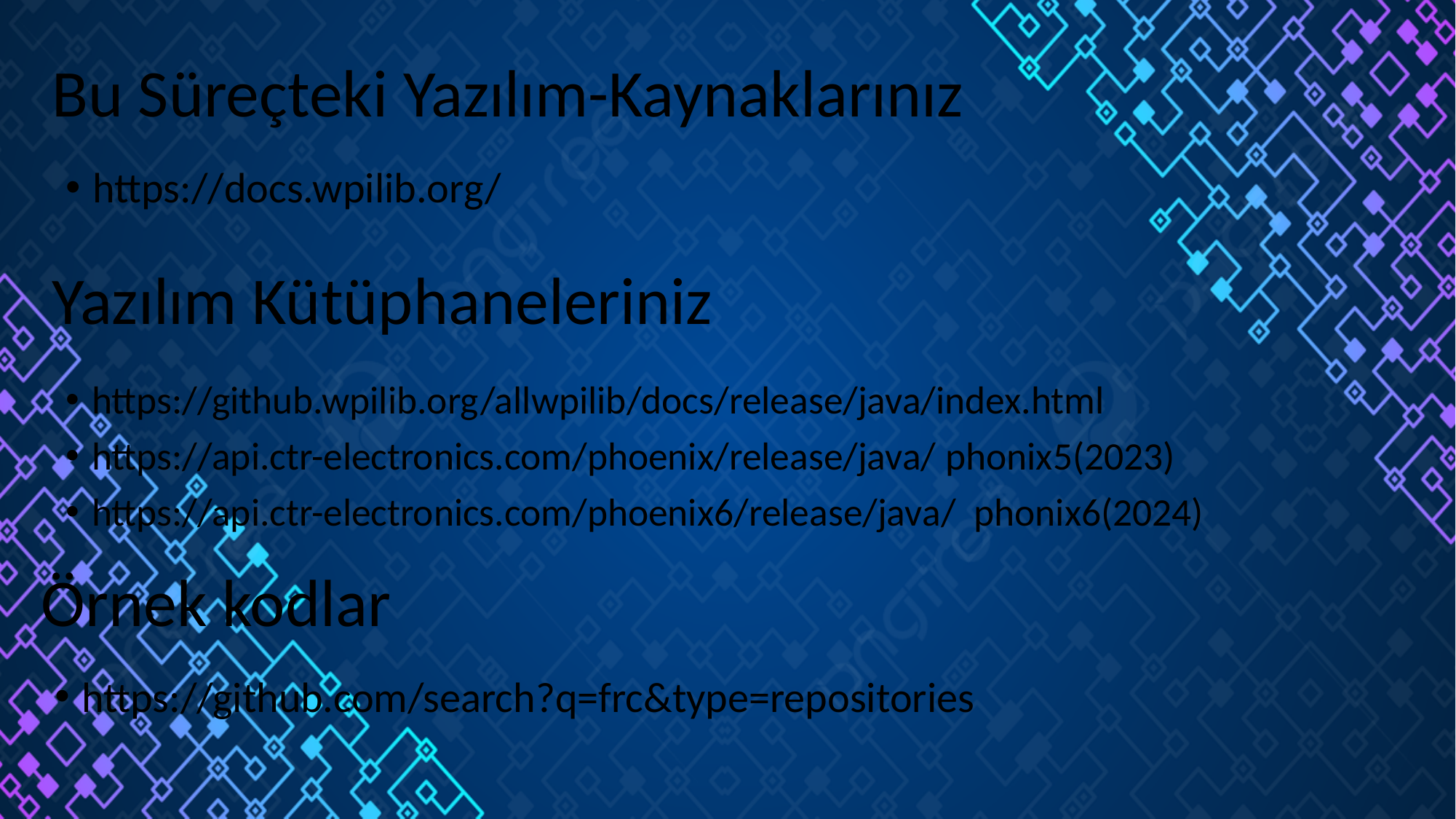

# Bu Süreçteki Yazılım-Kaynaklarınız
https://docs.wpilib.org/

Yazılım Kütüphaneleriniz
https://github.wpilib.org/allwpilib/docs/release/java/index.html
https://api.ctr-electronics.com/phoenix/release/java/ phonix5(2023)
https://api.ctr-electronics.com/phoenix6/release/java/  phonix6(2024)

Örnek kodlar
https://github.com/search?q=frc&type=repositories